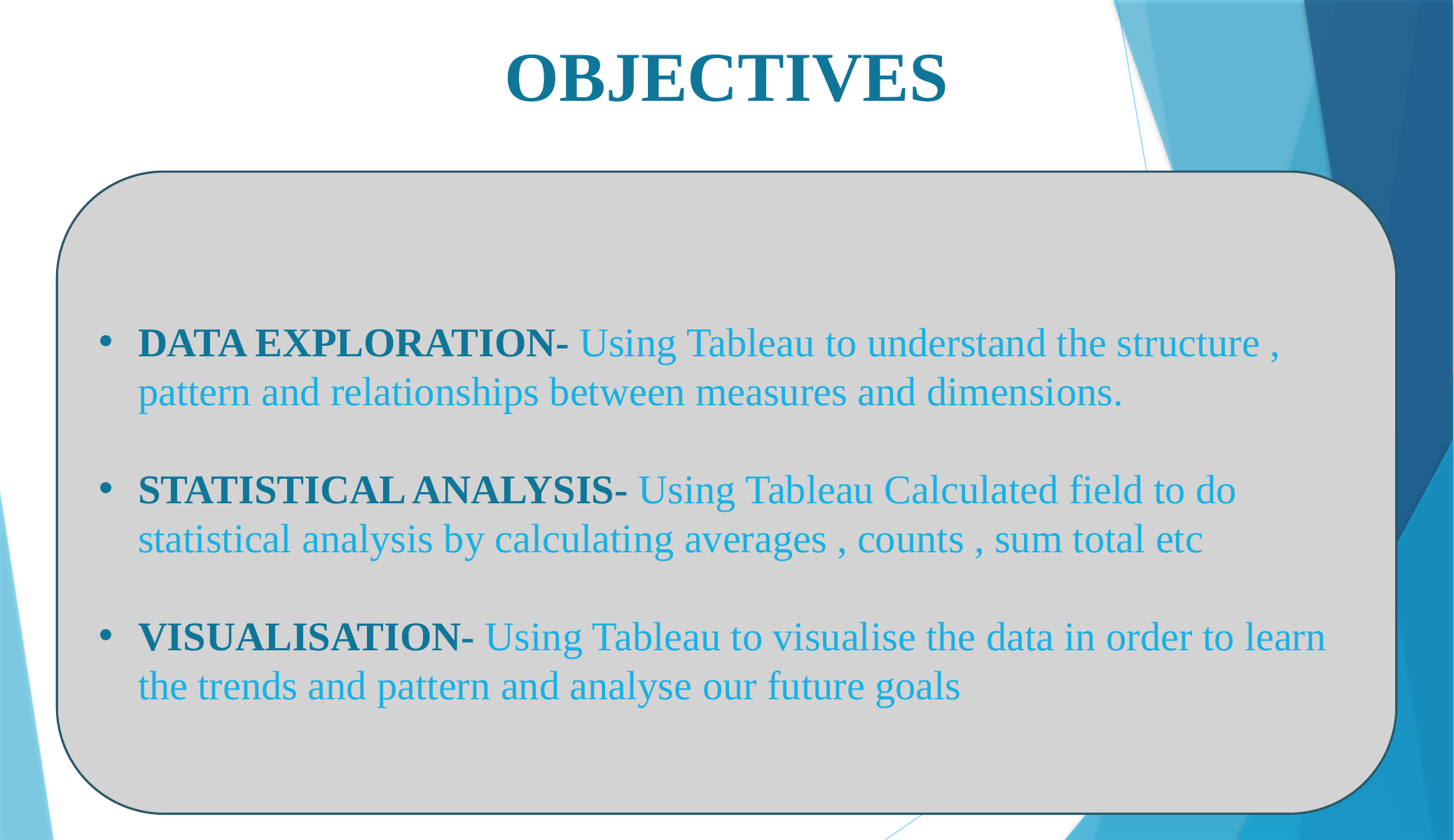

OBJECTIVES

DATA EXPLORATION- Using Tableau to understand the structure , pattern and relationships between measures and dimensions.

STATISTICAL ANALYSIS- Using Tableau Calculated field to do statistical analysis by calculating averages , counts , sum total etc

VISUALISATION- Using Tableau to visualise the data in order to learn the trends and pattern and analyse our future goals